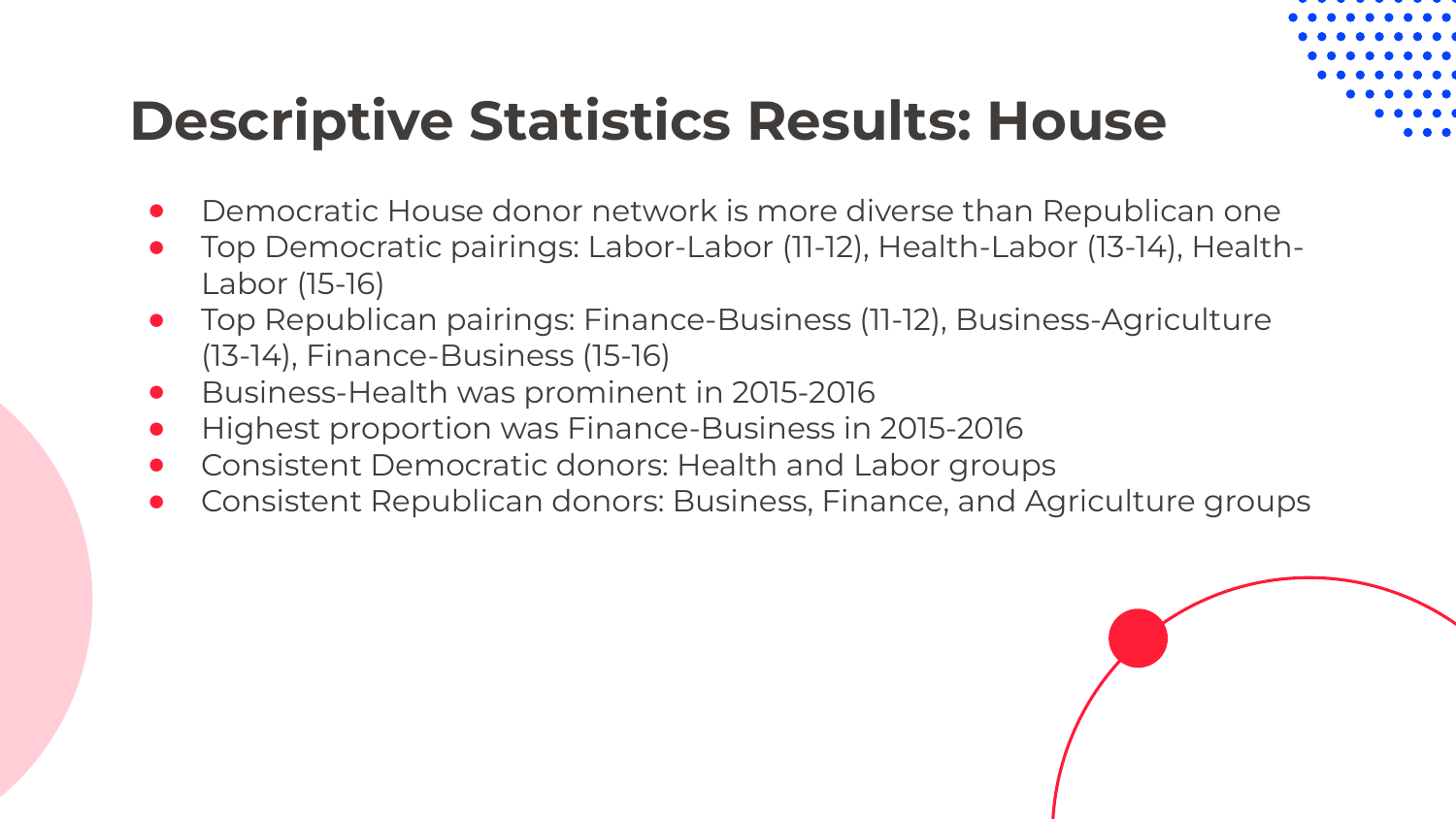

# Descriptive Statistics Results: House
Democratic House donor network is more diverse than Republican one
Top Democratic pairings: Labor-Labor (11-12), Health-Labor (13-14), Health-Labor (15-16)
Top Republican pairings: Finance-Business (11-12), Business-Agriculture (13-14), Finance-Business (15-16)
Business-Health was prominent in 2015-2016
Highest proportion was Finance-Business in 2015-2016
Consistent Democratic donors: Health and Labor groups
Consistent Republican donors: Business, Finance, and Agriculture groups